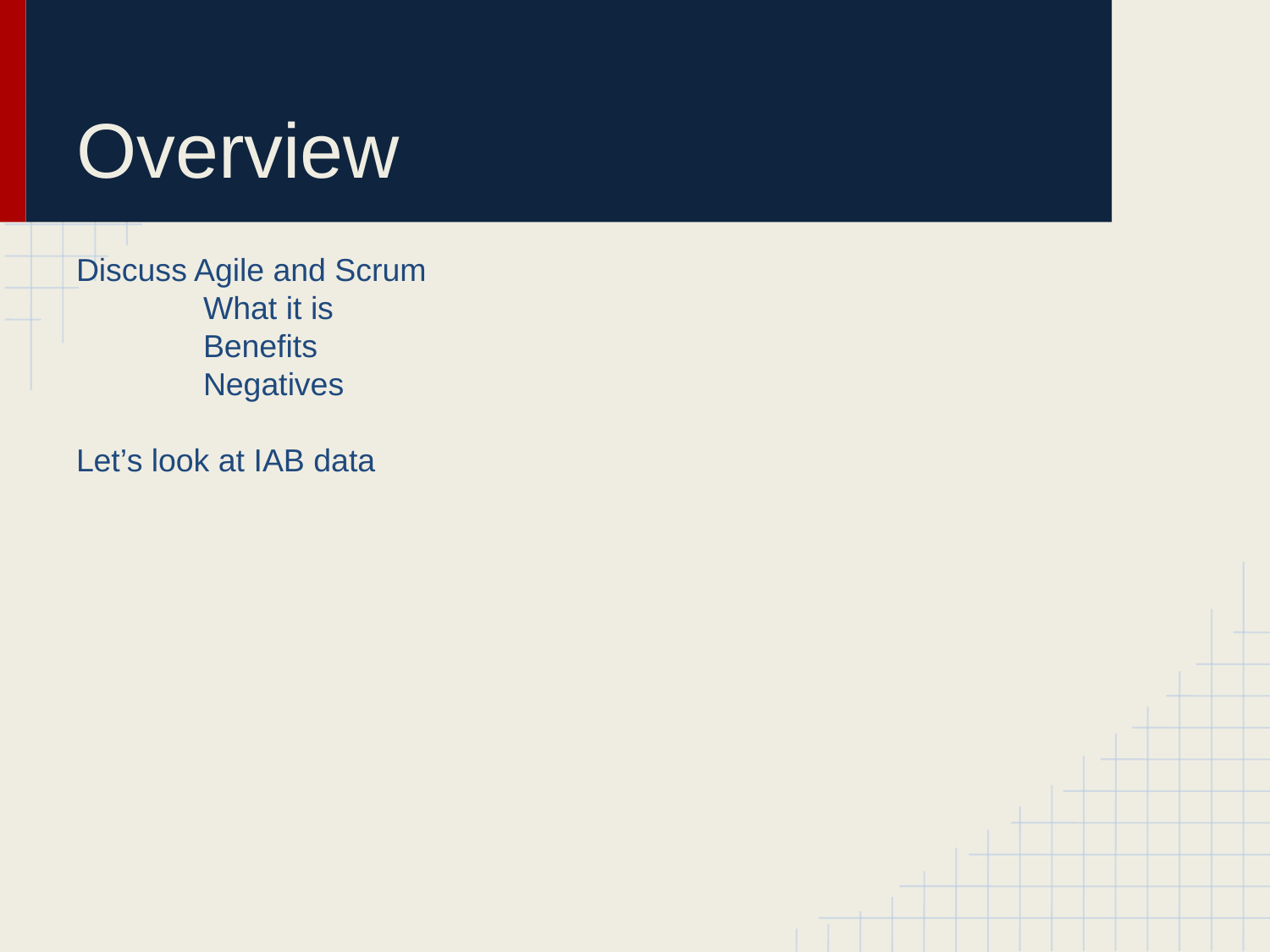

# Overview
Discuss Agile and Scrum
	What it is
	Benefits
	Negatives

Let’s look at IAB data